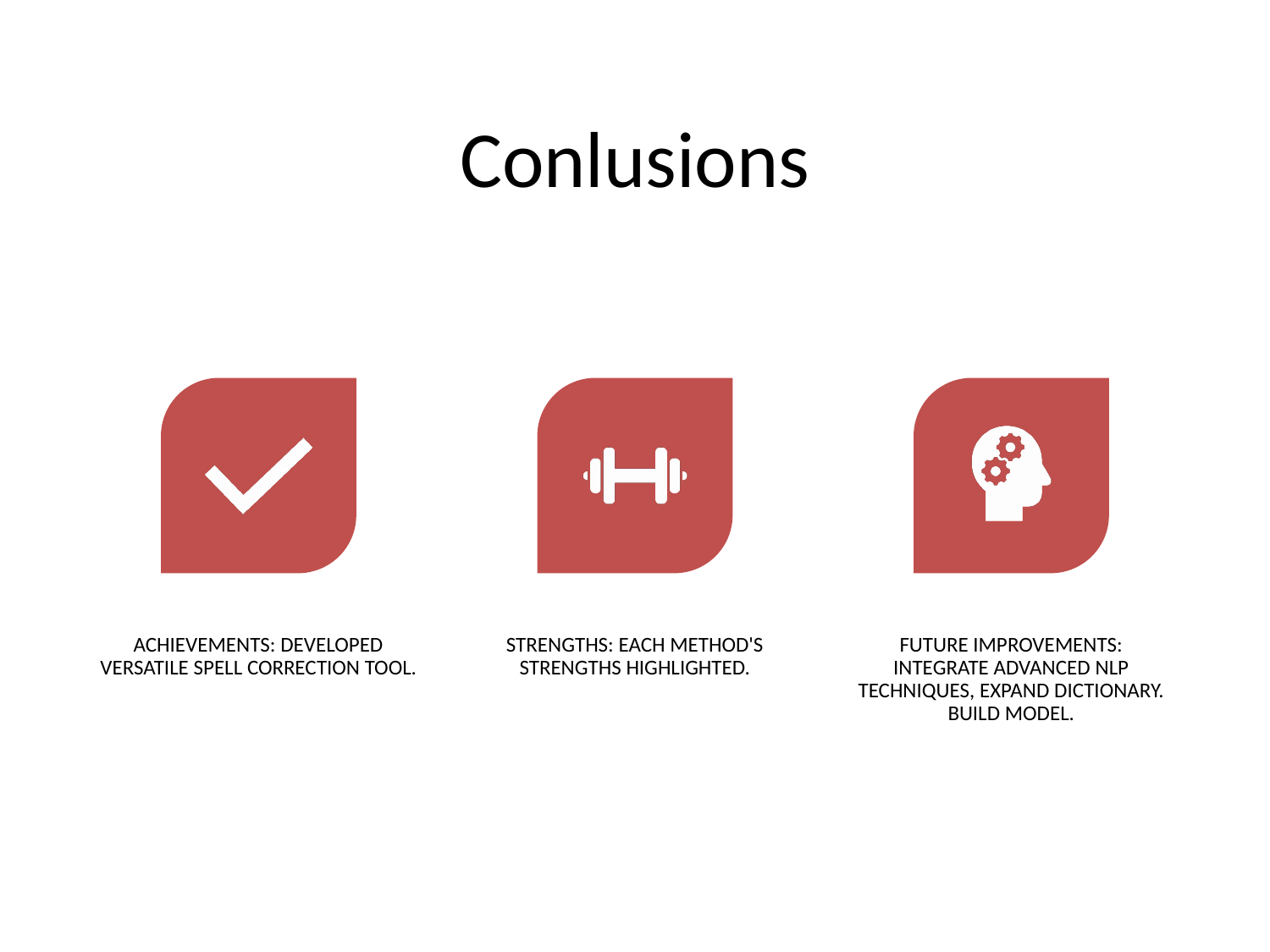

# Conlusions
Achievements: Developed versatile spell correction tool.
Strengths: Each method's strengths highlighted.
Future Improvements: Integrate advanced NLP techniques, expand dictionary.
Build model.